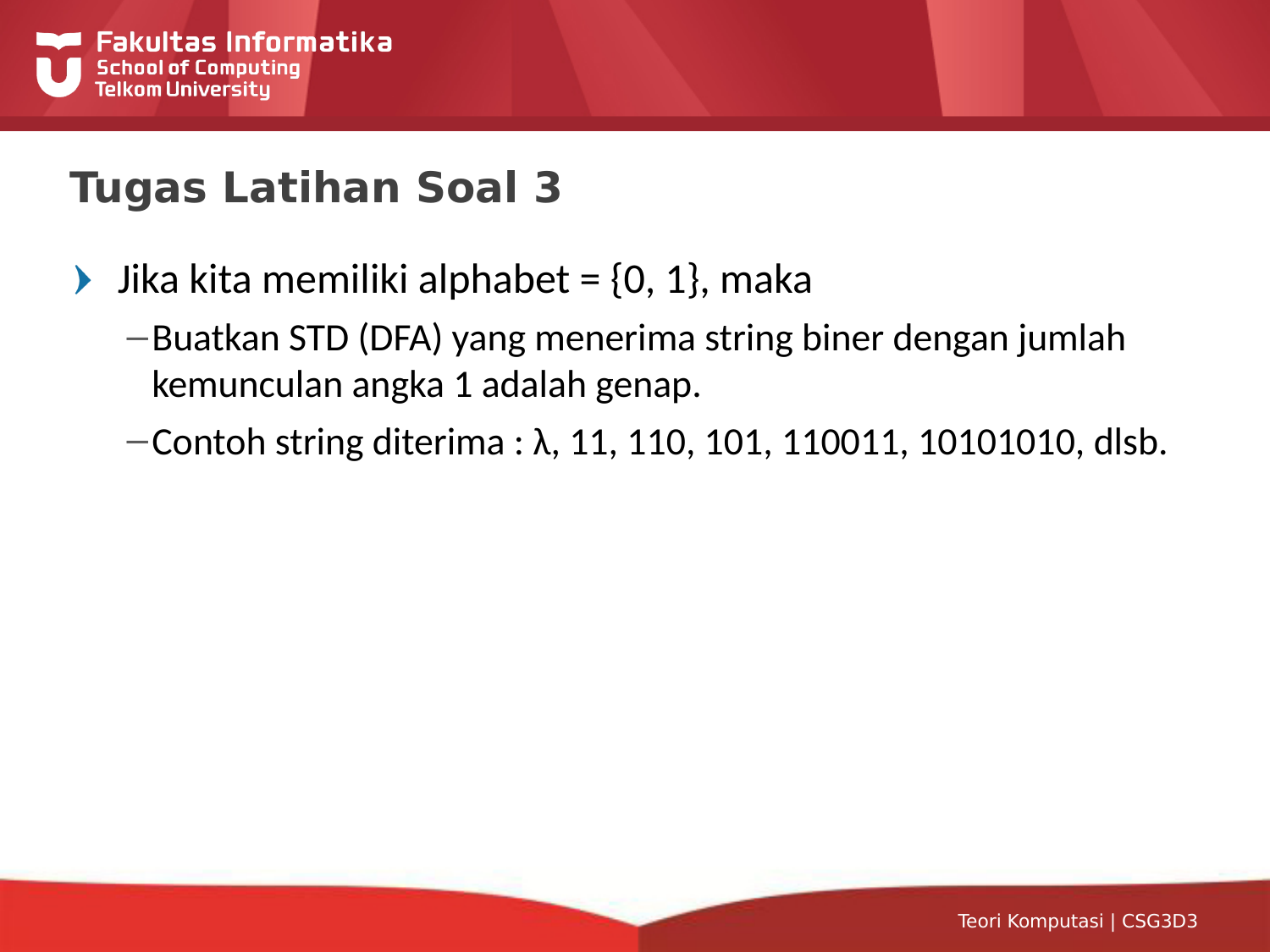

# Tugas Latihan Soal 3
Jika kita memiliki alphabet = {0, 1}, maka
Buatkan STD (DFA) yang menerima string biner dengan jumlah kemunculan angka 1 adalah genap.
Contoh string diterima : λ, 11, 110, 101, 110011, 10101010, dlsb.